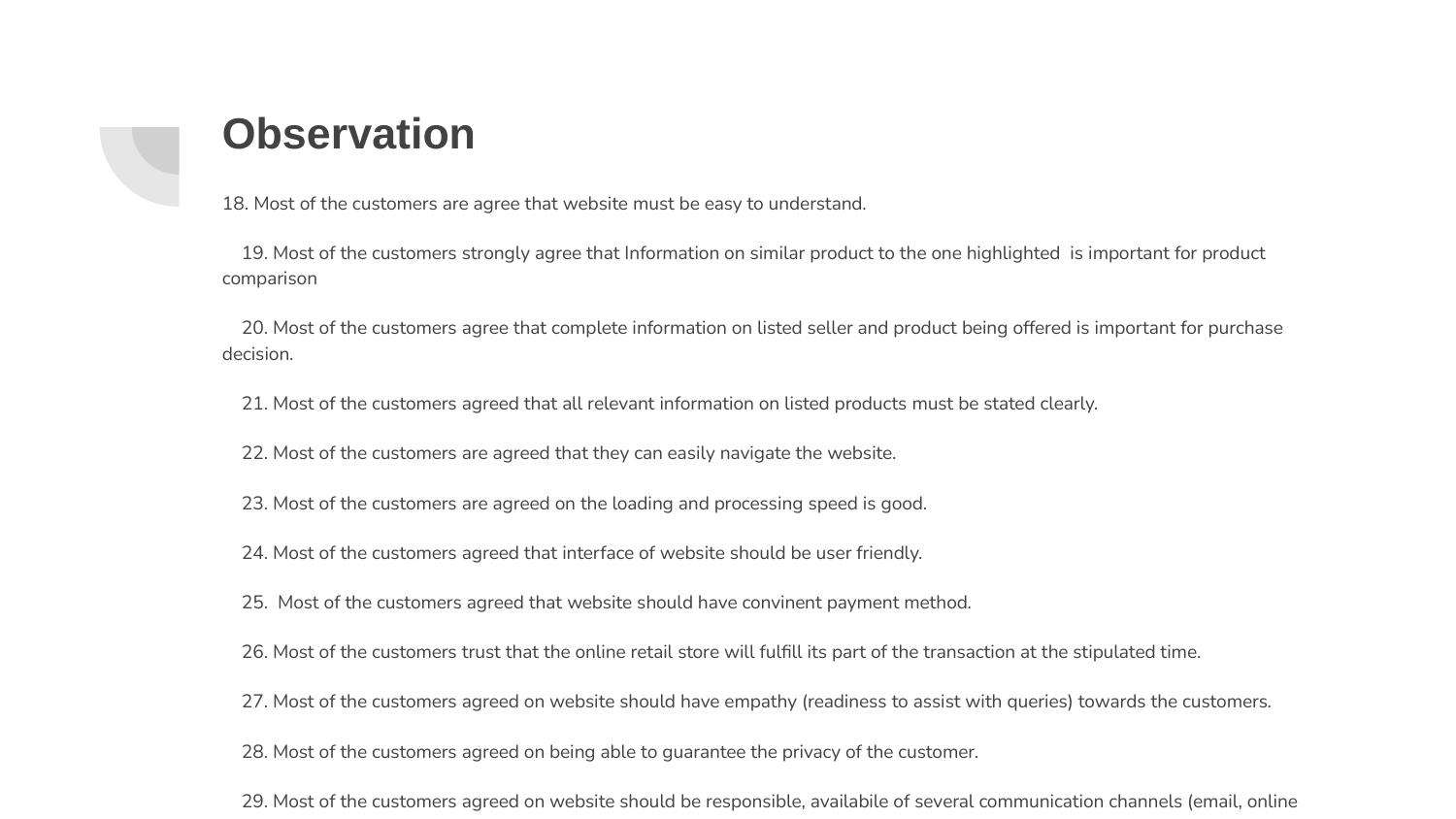

# Observation
18. Most of the customers are agree that website must be easy to understand.
    19. Most of the customers strongly agree that Information on similar product to the one highlighted  is important for product comparison
    20. Most of the customers agree that complete information on listed seller and product being offered is important for purchase decision.
    21. Most of the customers agreed that all relevant information on listed products must be stated clearly.
    22. Most of the customers are agreed that they can easily navigate the website.
    23. Most of the customers are agreed on the loading and processing speed is good.
    24. Most of the customers agreed that interface of website should be user friendly.
    25.  Most of the customers agreed that website should have convinent payment method.
    26. Most of the customers trust that the online retail store will fulfill its part of the transaction at the stipulated time.
    27. Most of the customers agreed on website should have empathy (readiness to assist with queries) towards the customers.
    28. Most of the customers agreed on being able to guarantee the privacy of the customer.
    29. Most of the customers agreed on website should be responsible, availabile of several communication channels (email, online rep, twitter, phone etc